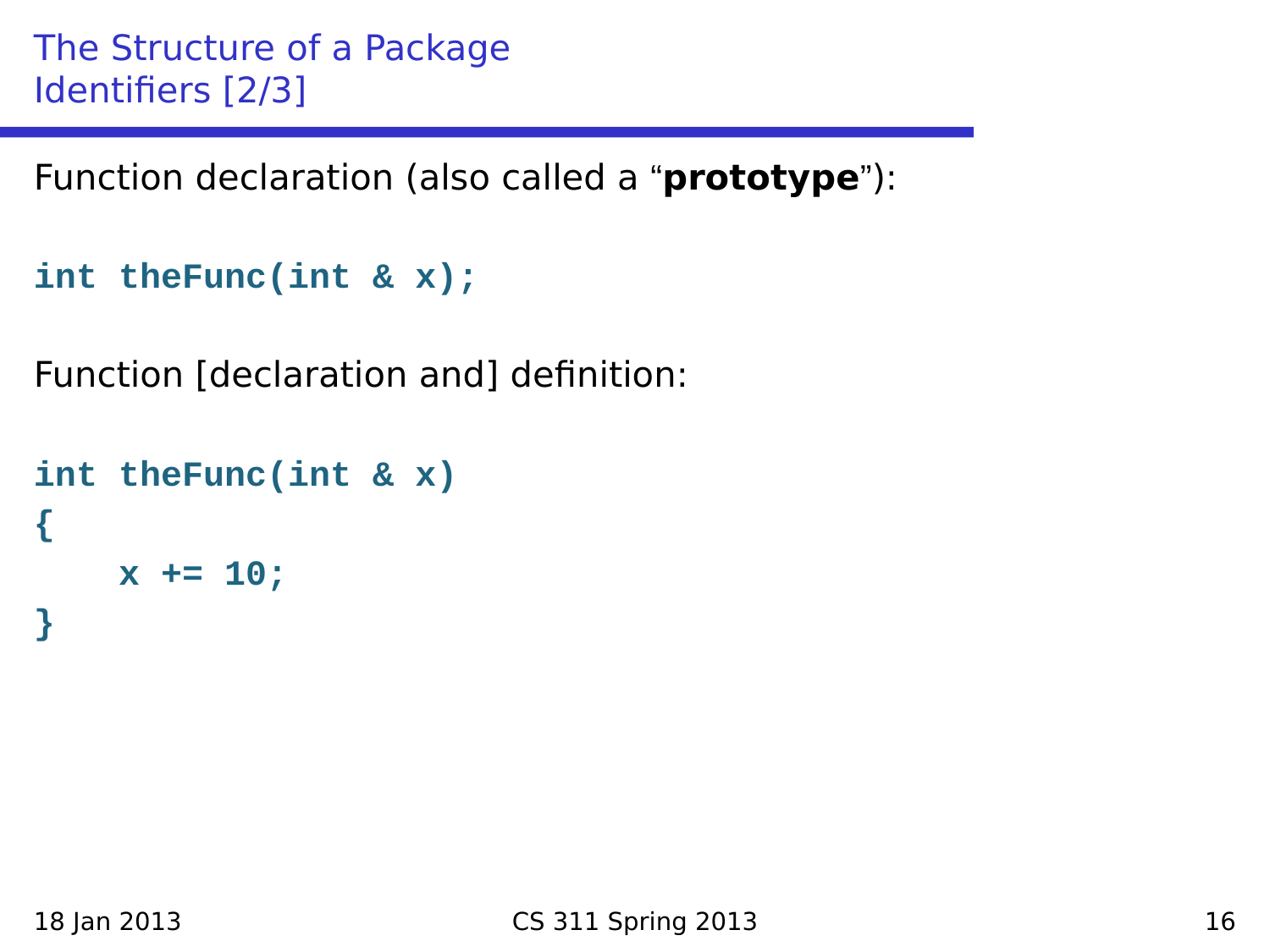

# The Structure of a Package Identifiers [2/3]
Function declaration (also called a “prototype”):

int theFunc(int & x);

Function [declaration and] definition:

int theFunc(int & x)
{
    x += 10;
}
18 Jan 2013
CS 311 Spring 2013
16